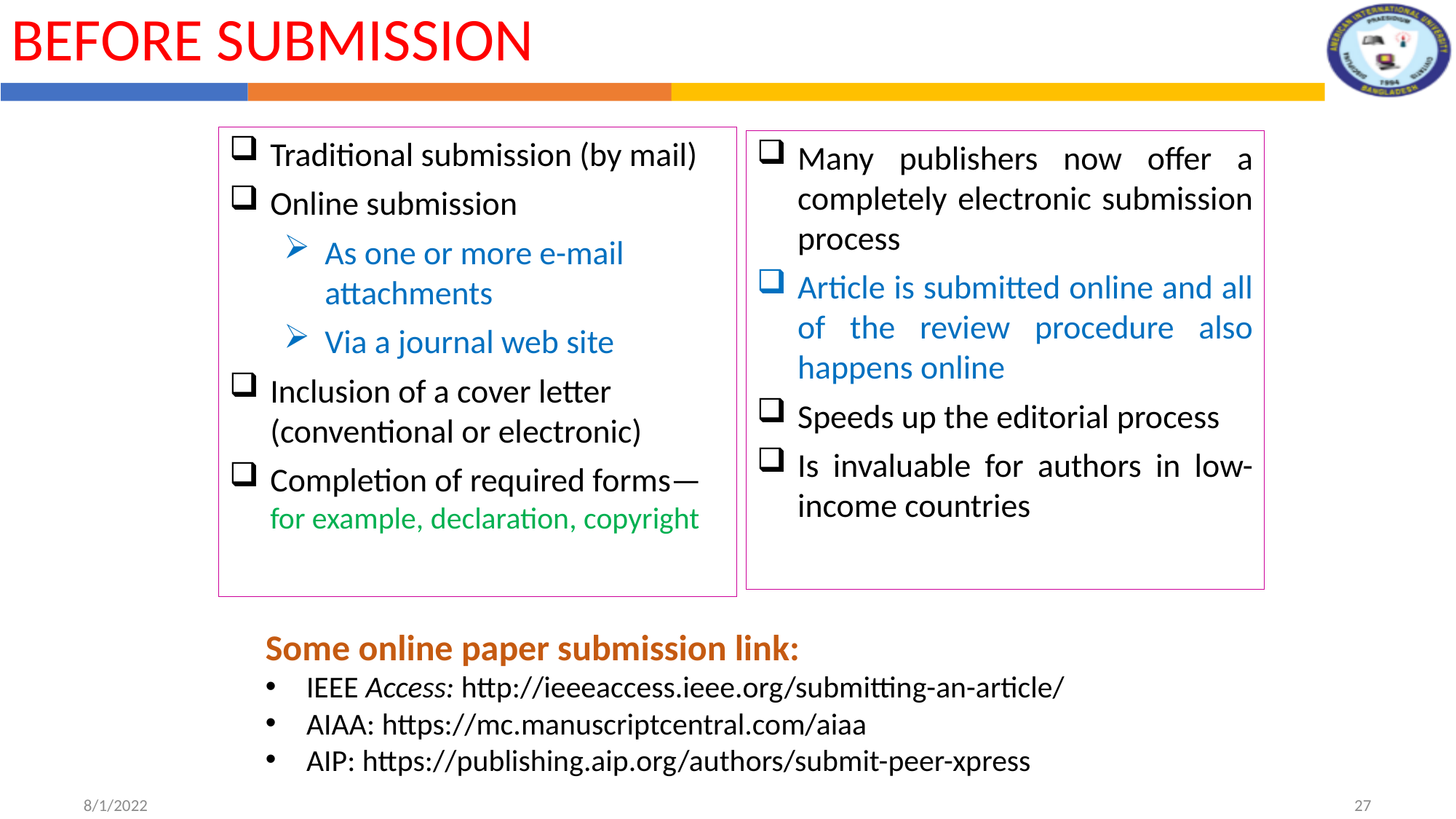

Before Submission
Traditional submission (by mail)
Online submission
As one or more e-mail attachments
Via a journal web site
Inclusion of a cover letter (conventional or electronic)
Completion of required forms—for example, declaration, copyright
Many publishers now offer a completely electronic submission process
Article is submitted online and all of the review procedure also happens online
Speeds up the editorial process
Is invaluable for authors in low-income countries
Some online paper submission link:
IEEE Access: http://ieeeaccess.ieee.org/submitting-an-article/
AIAA: https://mc.manuscriptcentral.com/aiaa
AIP: https://publishing.aip.org/authors/submit-peer-xpress
8/1/2022
27